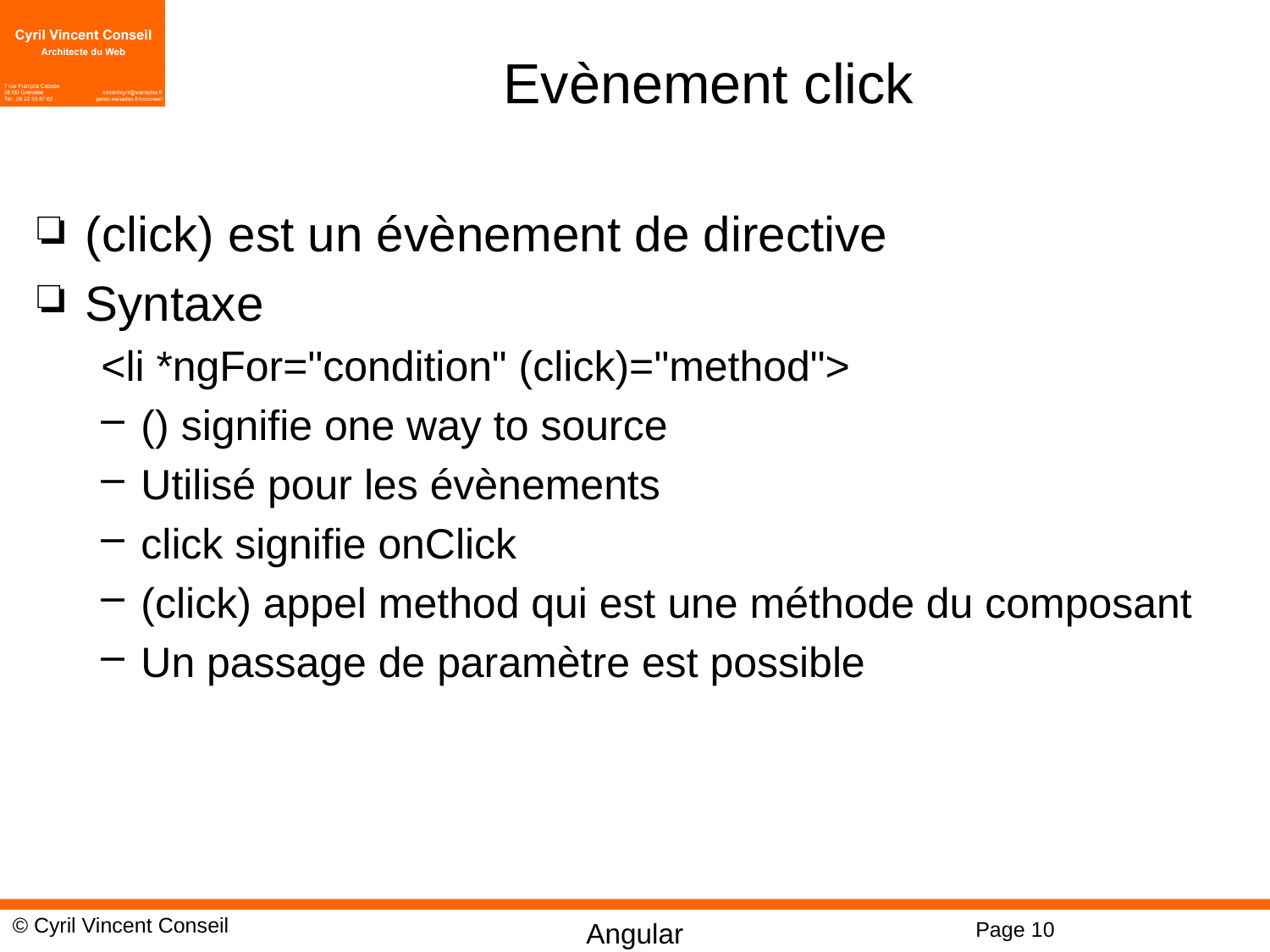

# Evènement click
(click) est un évènement de directive
Syntaxe
<li *ngFor="condition" (click)="method">
() signifie one way to source
Utilisé pour les évènements
click signifie onClick
(click) appel method qui est une méthode du composant
Un passage de paramètre est possible